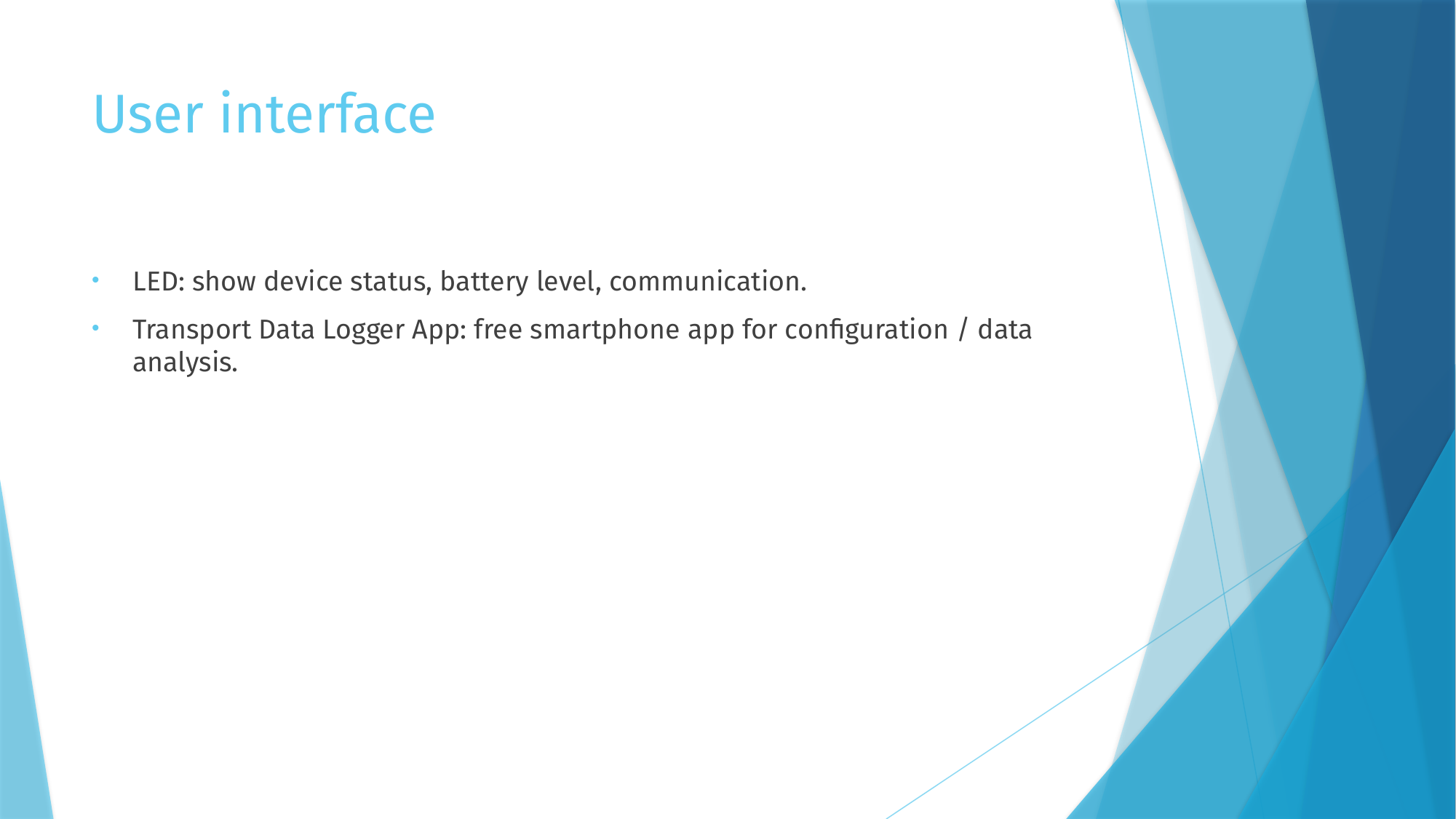

# User interface
LED: show device status, battery level, communication.
Transport Data Logger App: free smartphone app for configuration / data analysis.